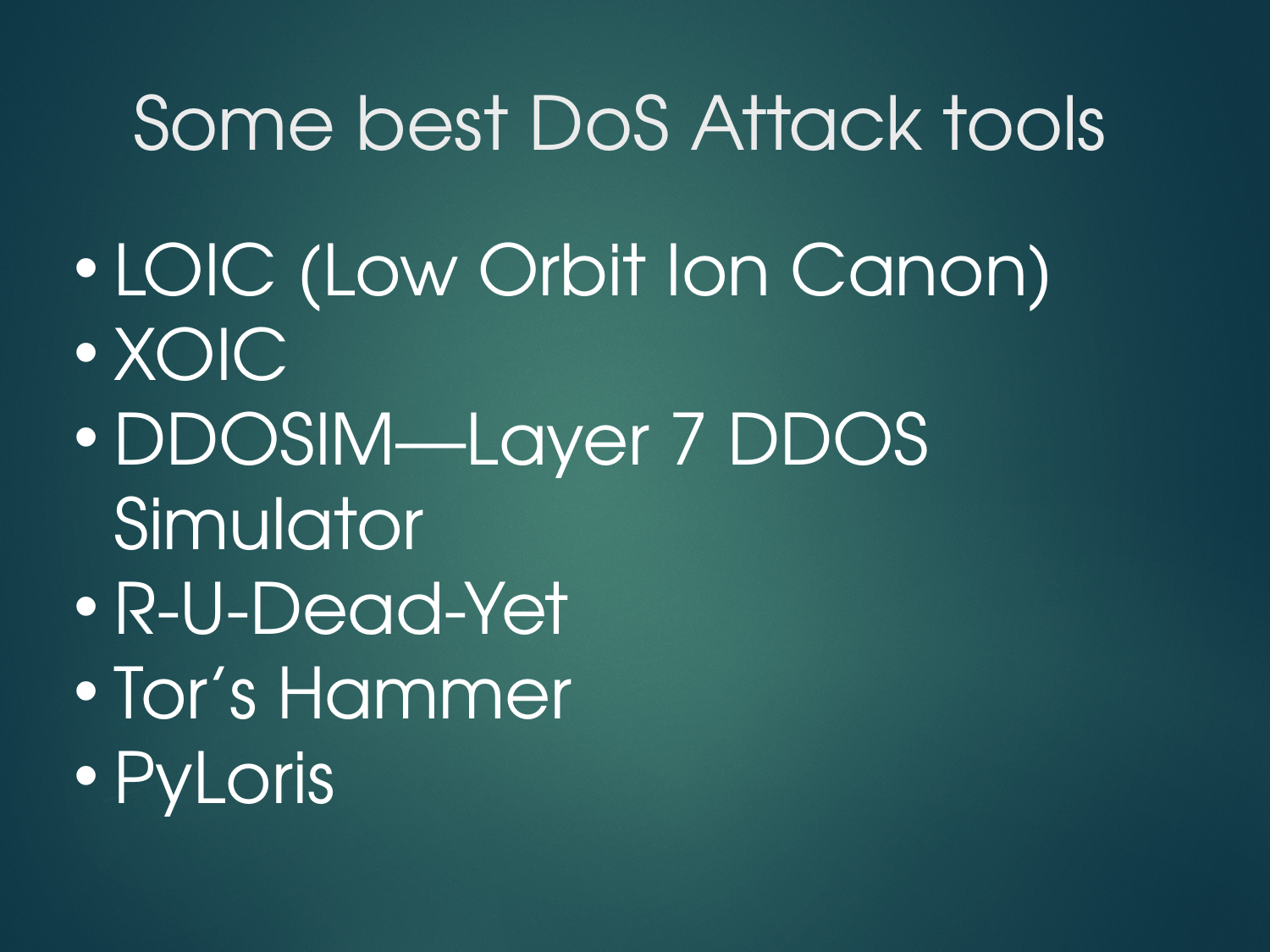

# Some best DoS Attack tools
LOIC (Low Orbit Ion Canon)
XOIC
DDOSIM—Layer 7 DDOS Simulator
R-U-Dead-Yet
Tor’s Hammer
PyLoris